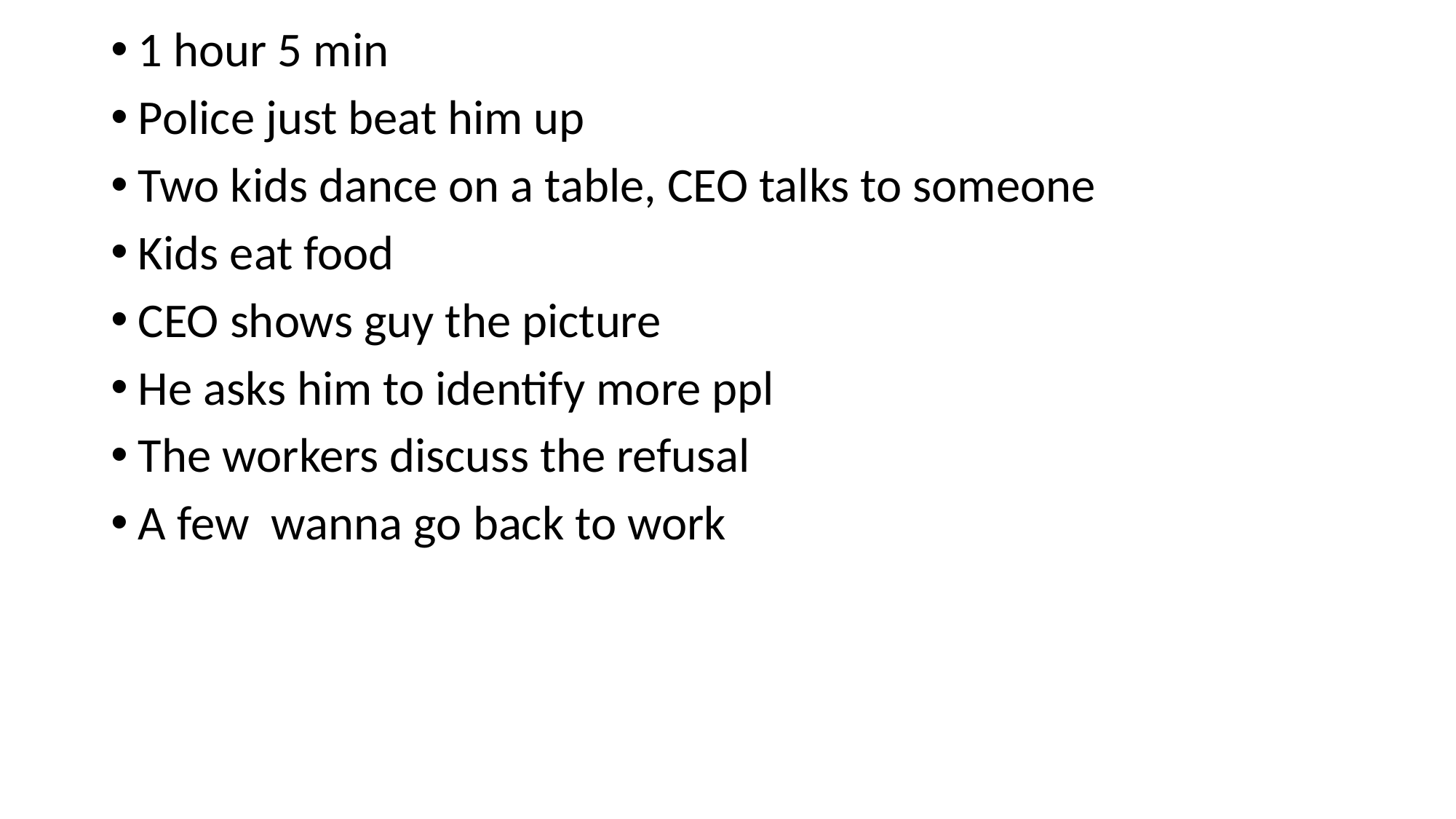

1 hour 5 min
Police just beat him up
Two kids dance on a table, CEO talks to someone
Kids eat food
CEO shows guy the picture
He asks him to identify more ppl
The workers discuss the refusal
A few  wanna go back to work